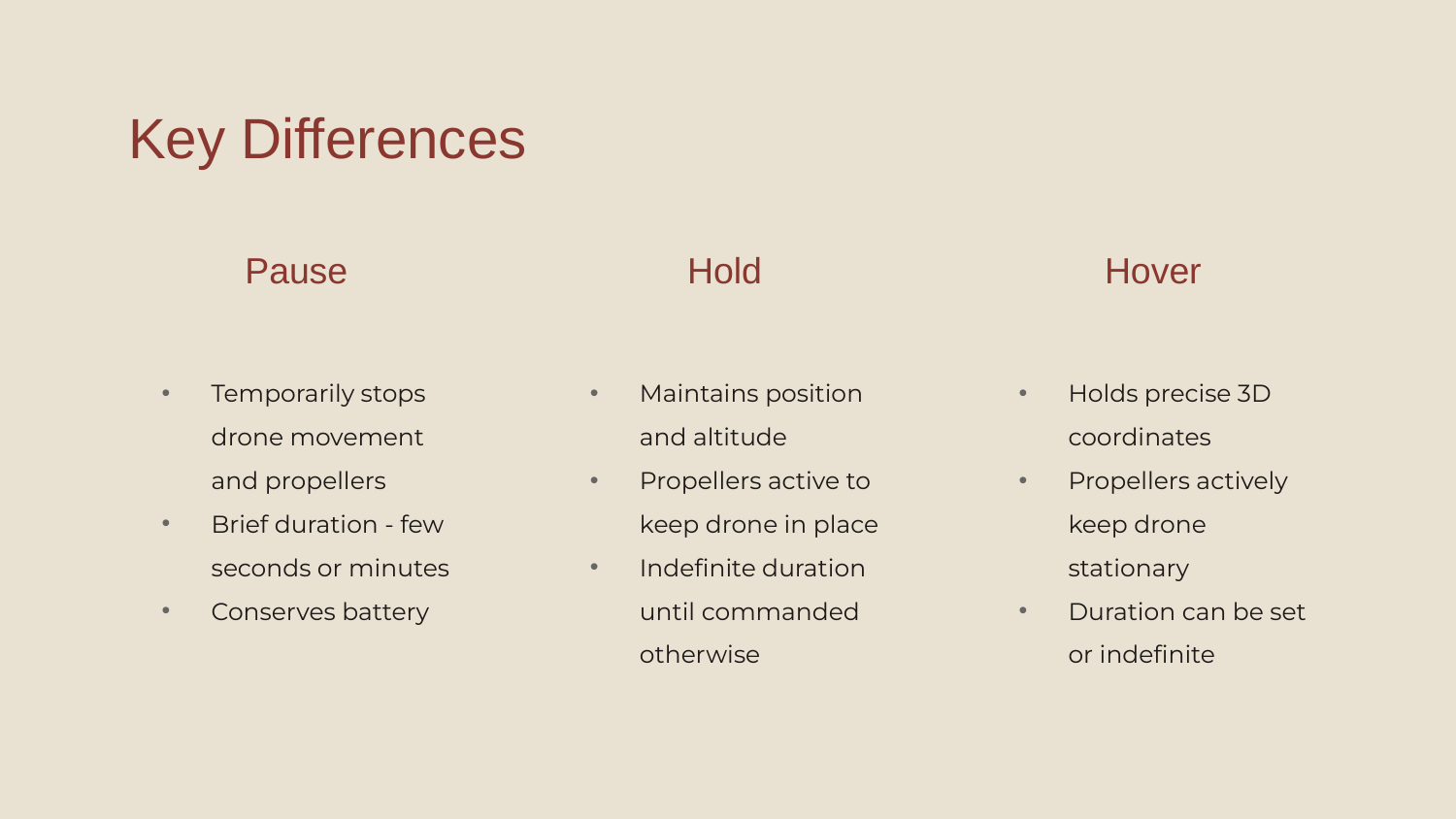

# Key Differences
Pause
Hover
Hold
Temporarily stops drone movement and propellers
Brief duration - few seconds or minutes
Conserves battery

Maintains position and altitude
Propellers active to keep drone in place
Indefinite duration until commanded otherwise

Holds precise 3D coordinates
Propellers actively keep drone stationary
Duration can be set or indefinite